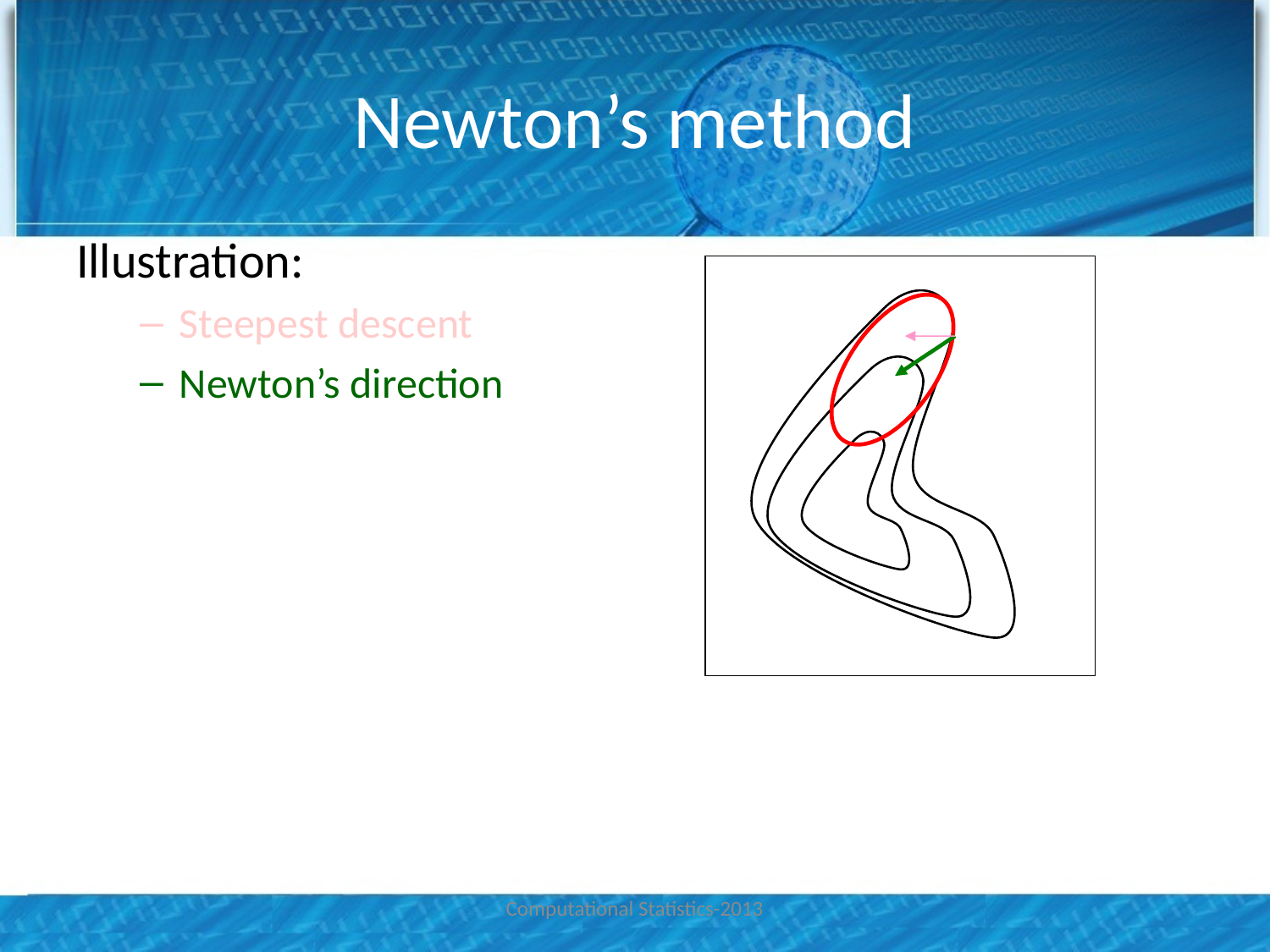

# Newton’s method
Illustration:
Steepest descent
Newton’s direction

Computational Statistics-2013